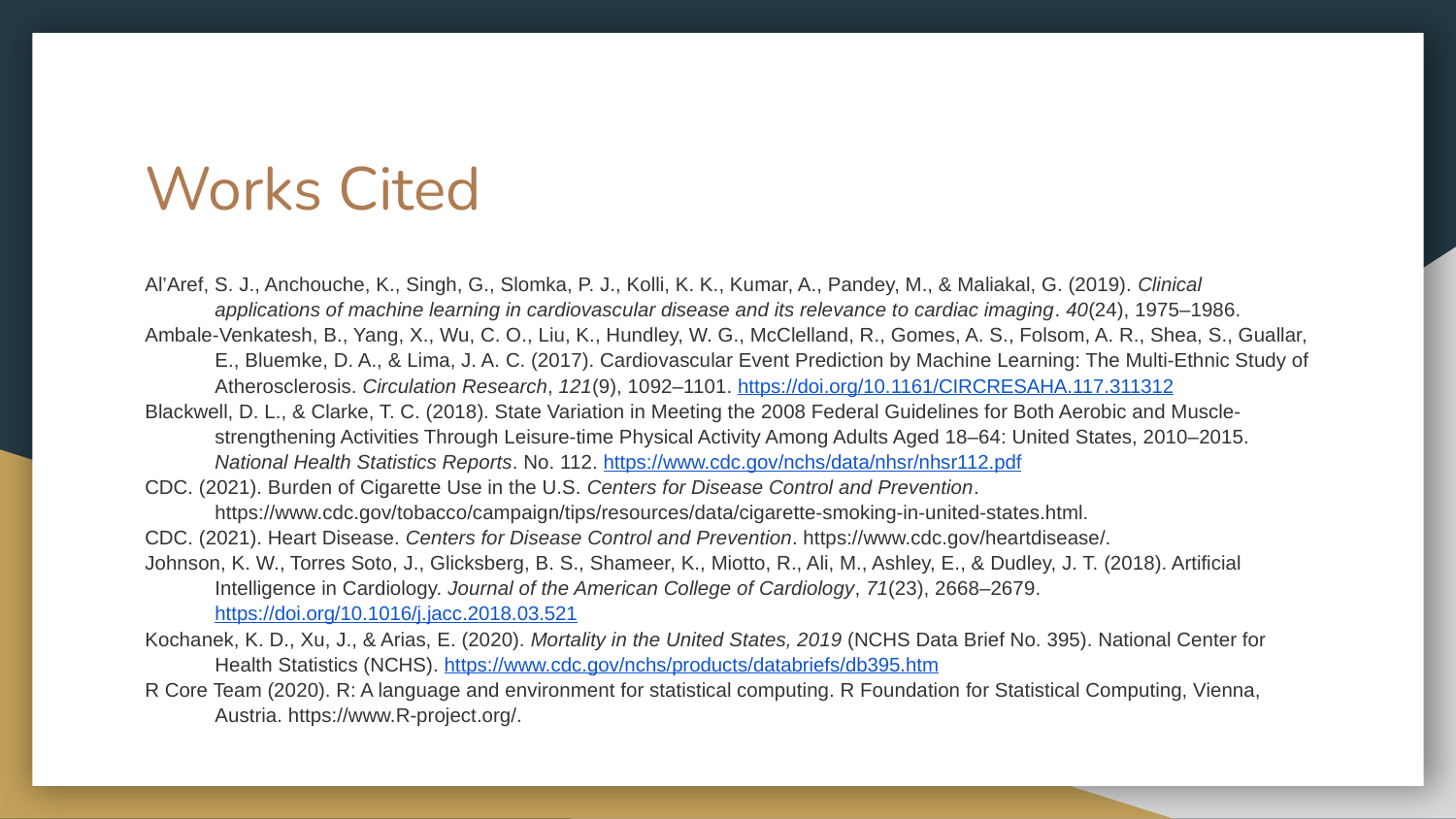

# Works Cited
Al’Aref, S. J., Anchouche, K., Singh, G., Slomka, P. J., Kolli, K. K., Kumar, A., Pandey, M., & Maliakal, G. (2019). Clinical applications of machine learning in cardiovascular disease and its relevance to cardiac imaging. 40(24), 1975–1986.
Ambale-Venkatesh, B., Yang, X., Wu, C. O., Liu, K., Hundley, W. G., McClelland, R., Gomes, A. S., Folsom, A. R., Shea, S., Guallar, E., Bluemke, D. A., & Lima, J. A. C. (2017). Cardiovascular Event Prediction by Machine Learning: The Multi-Ethnic Study of Atherosclerosis. Circulation Research, 121(9), 1092–1101. https://doi.org/10.1161/CIRCRESAHA.117.311312
Blackwell, D. L., & Clarke, T. C. (2018). State Variation in Meeting the 2008 Federal Guidelines for Both Aerobic and Muscle-strengthening Activities Through Leisure-time Physical Activity Among Adults Aged 18–64: United States, 2010–2015. National Health Statistics Reports. No. 112. https://www.cdc.gov/nchs/data/nhsr/nhsr112.pdf
CDC. (2021). Burden of Cigarette Use in the U.S. Centers for Disease Control and Prevention. https://www.cdc.gov/tobacco/campaign/tips/resources/data/cigarette-smoking-in-united-states.html.
CDC. (2021). Heart Disease. Centers for Disease Control and Prevention. https://www.cdc.gov/heartdisease/.
Johnson, K. W., Torres Soto, J., Glicksberg, B. S., Shameer, K., Miotto, R., Ali, M., Ashley, E., & Dudley, J. T. (2018). Artificial Intelligence in Cardiology. Journal of the American College of Cardiology, 71(23), 2668–2679. https://doi.org/10.1016/j.jacc.2018.03.521
Kochanek, K. D., Xu, J., & Arias, E. (2020). Mortality in the United States, 2019 (NCHS Data Brief No. 395). National Center for Health Statistics (NCHS). https://www.cdc.gov/nchs/products/databriefs/db395.htm
R Core Team (2020). R: A language and environment for statistical computing. R Foundation for Statistical Computing, Vienna, Austria. https://www.R-project.org/.